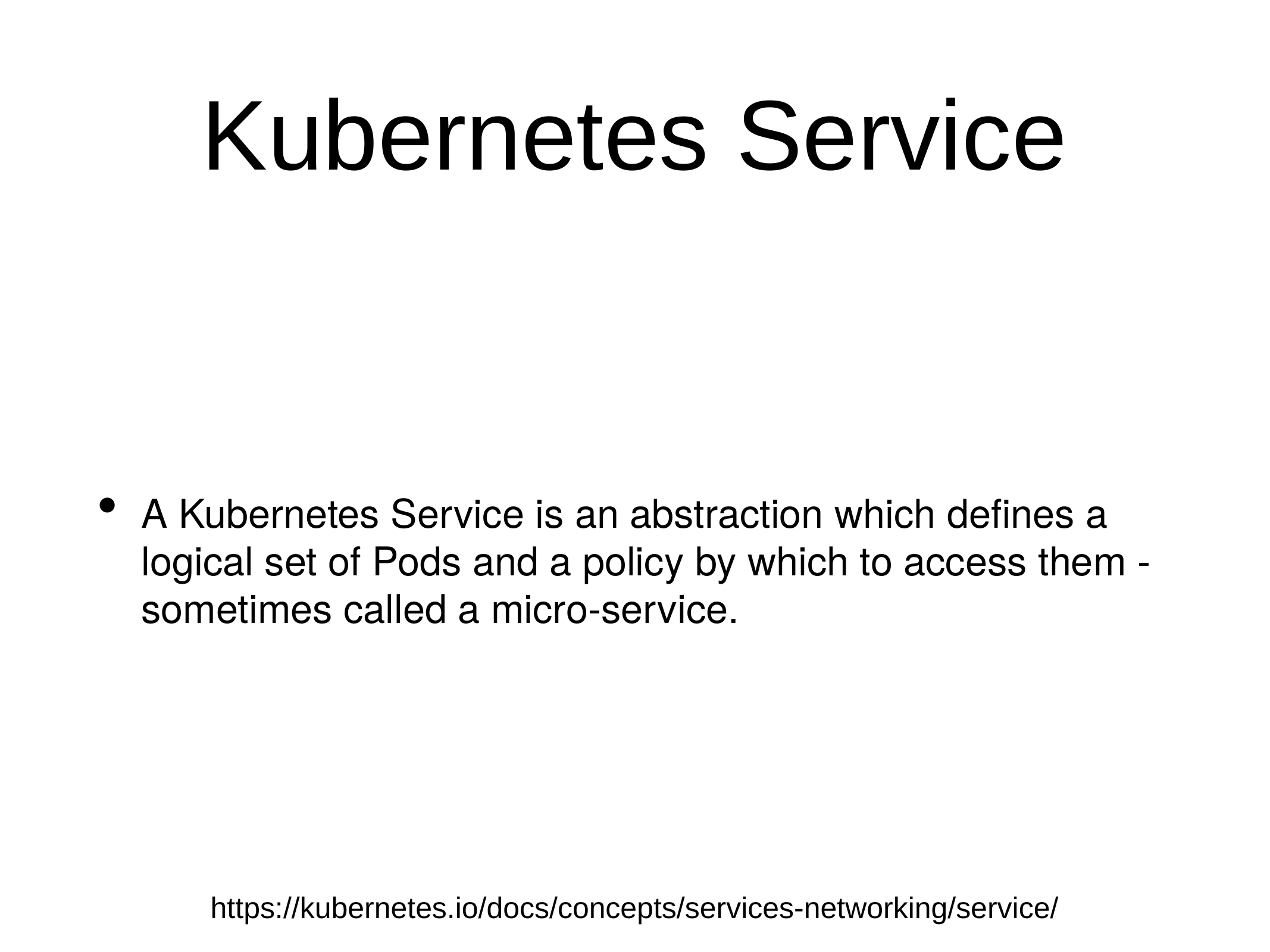

# Kubernetes Service
A Kubernetes Service is an abstraction which defines a logical set of Pods and a policy by which to access them - sometimes called a micro-service.
https://kubernetes.io/docs/concepts/services-networking/service/